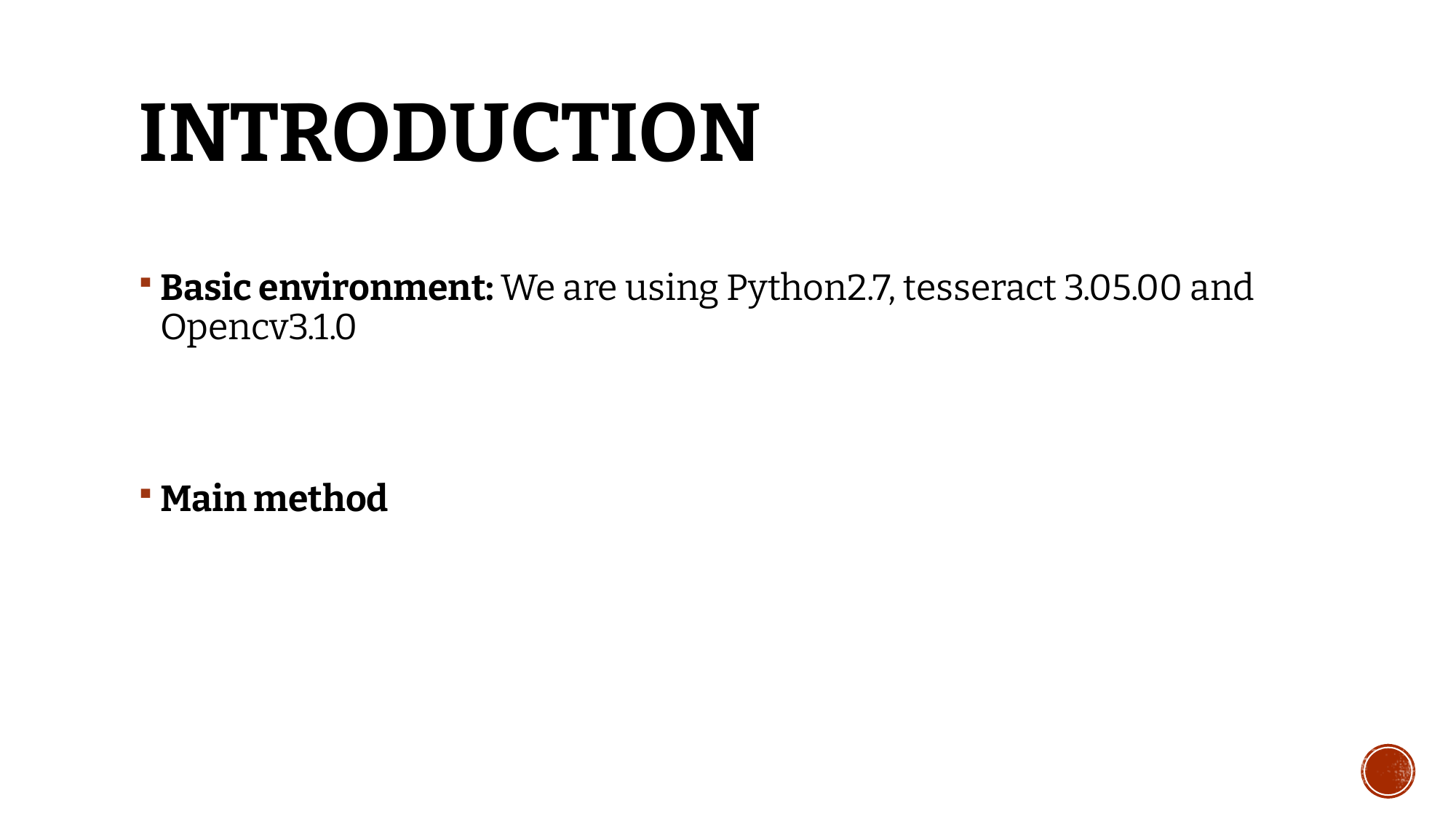

# Introduction
Basic environment: We are using Python2.7, tesseract 3.05.00 and Opencv3.1.0

Main method